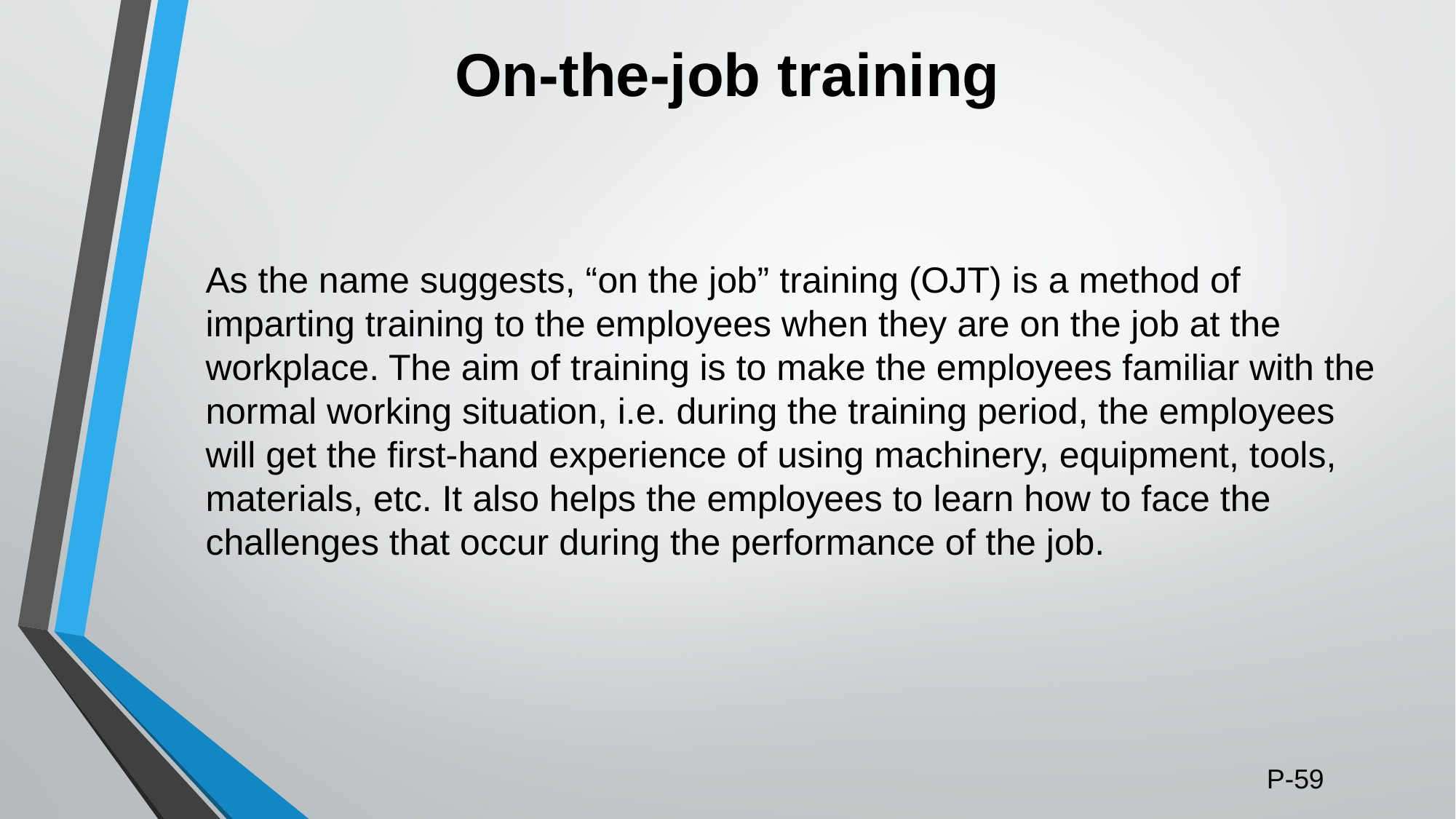

# On-the-job training
As the name suggests, “on the job” training (OJT) is a method of imparting training to the employees when they are on the job at the workplace. The aim of training is to make the employees familiar with the normal working situation, i.e. during the training period, the employees will get the first-hand experience of using machinery, equipment, tools, materials, etc. It also helps the employees to learn how to face the challenges that occur during the performance of the job.
P-59